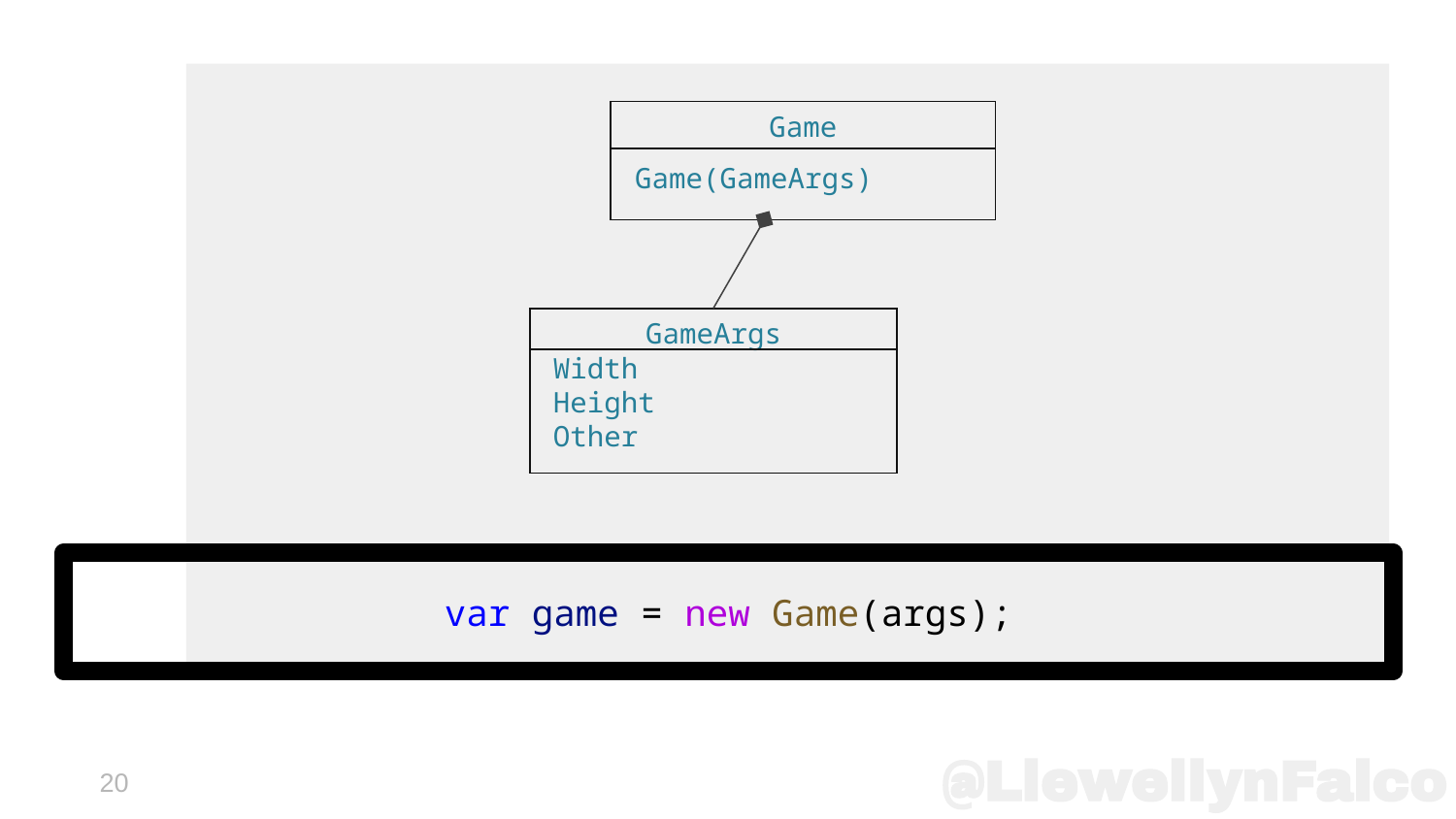

Game

 Game(GameArgs)

GameArgs
Width
Height
Other

# var game = new Game(args);
20